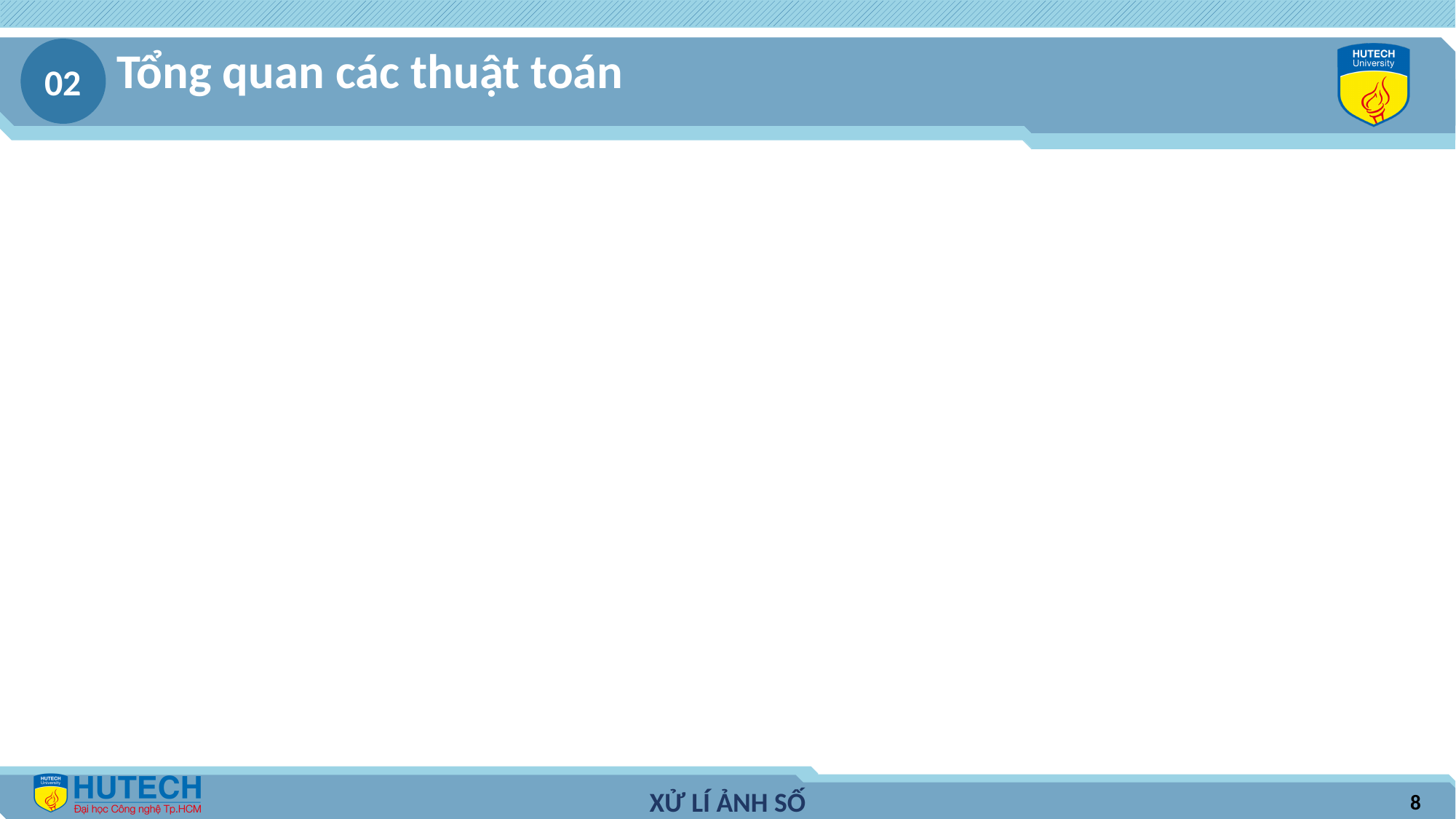

Tổng quan các thuật toán
02
8